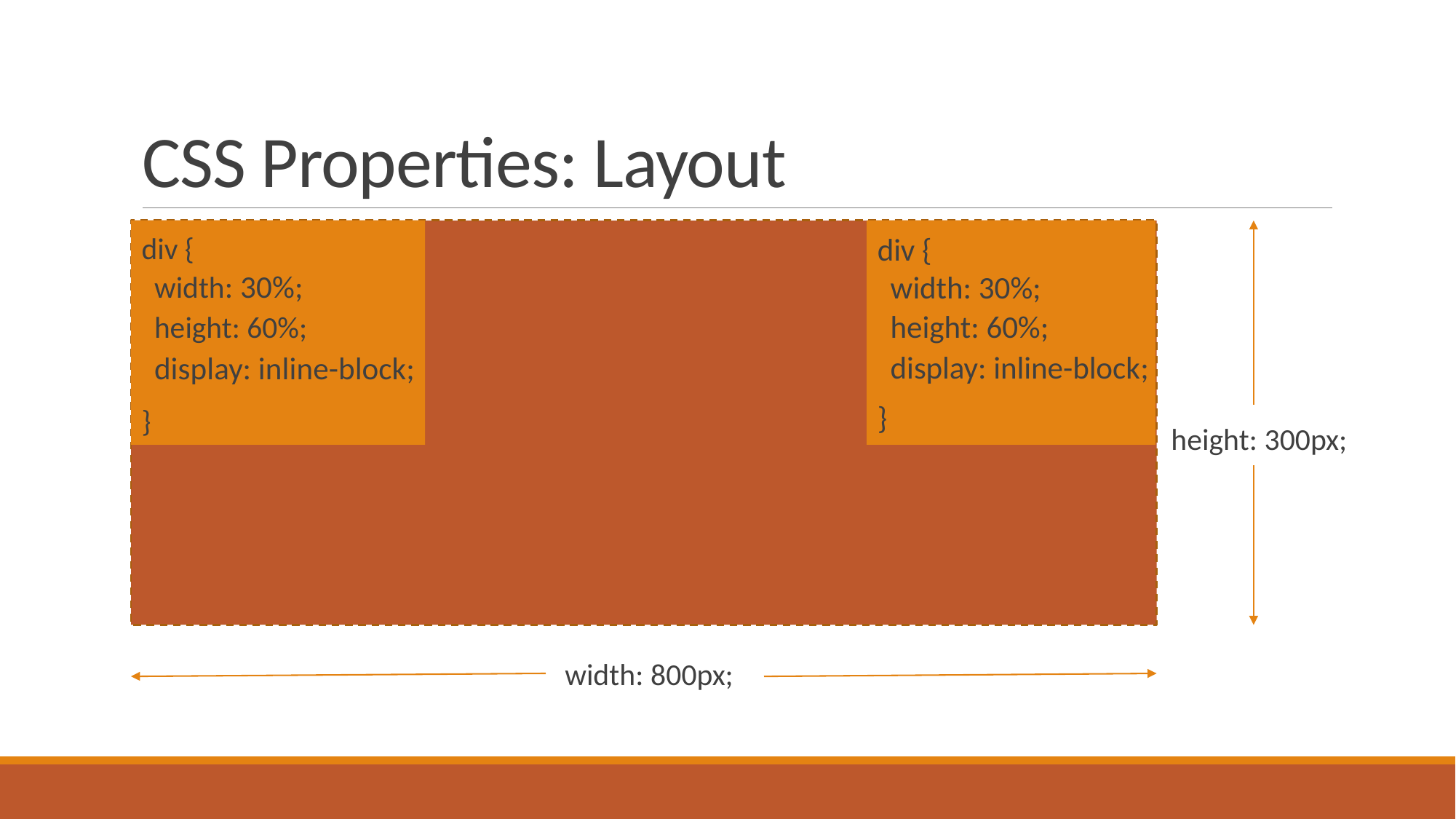

# CSS Properties: Layout
div {
width: 30%;
height: 60%;
display: inline-block;
}

div {
width: 30%;
height: 60%;
display: inline-block;
}

height: 300px;
width: 800px;